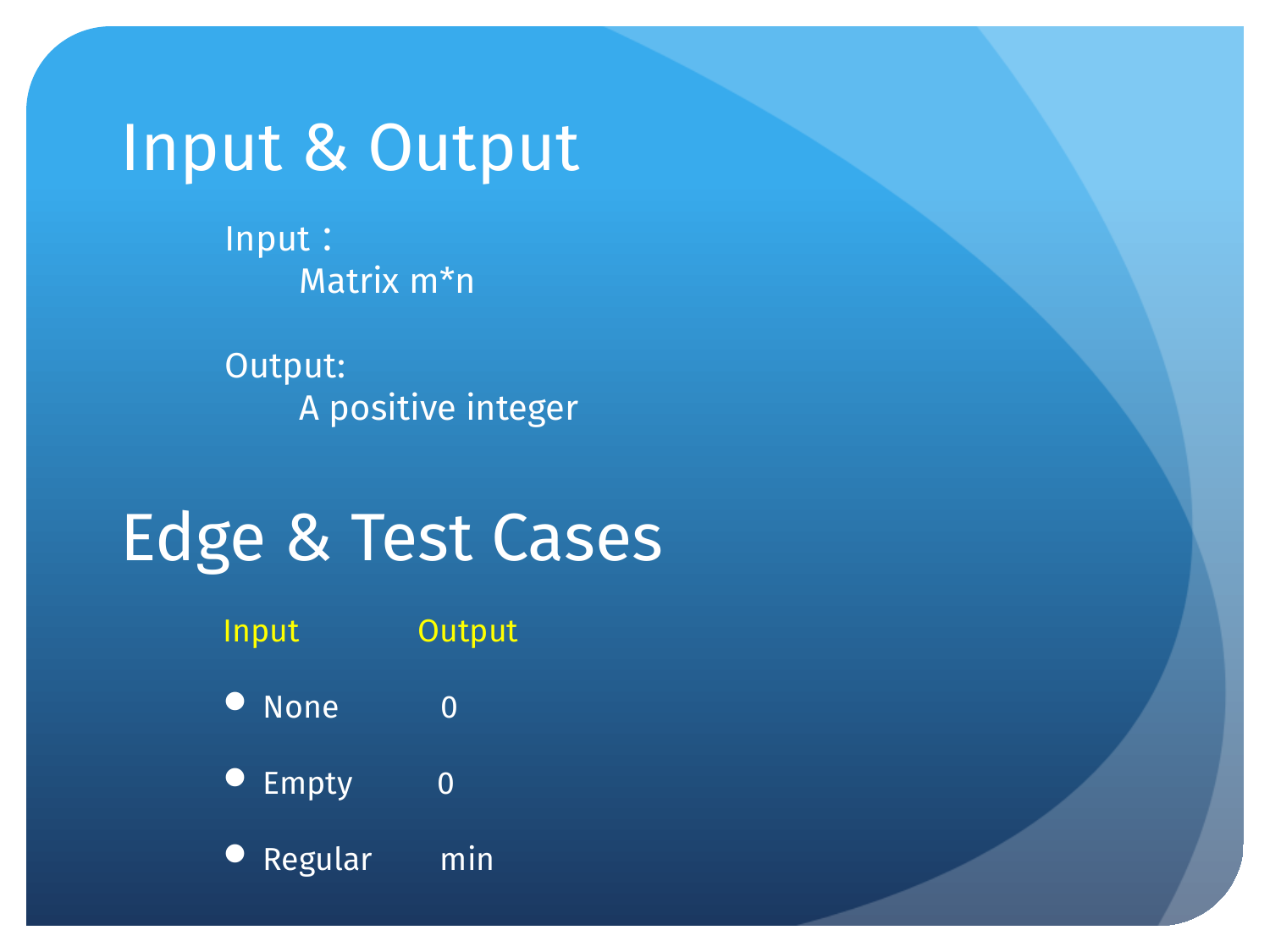

# Input & Output
Input：
        Matrix m*n

Output:
        A positive integer
Edge & Test Cases
Input              Output

None            0

Empty          0

Regular        min